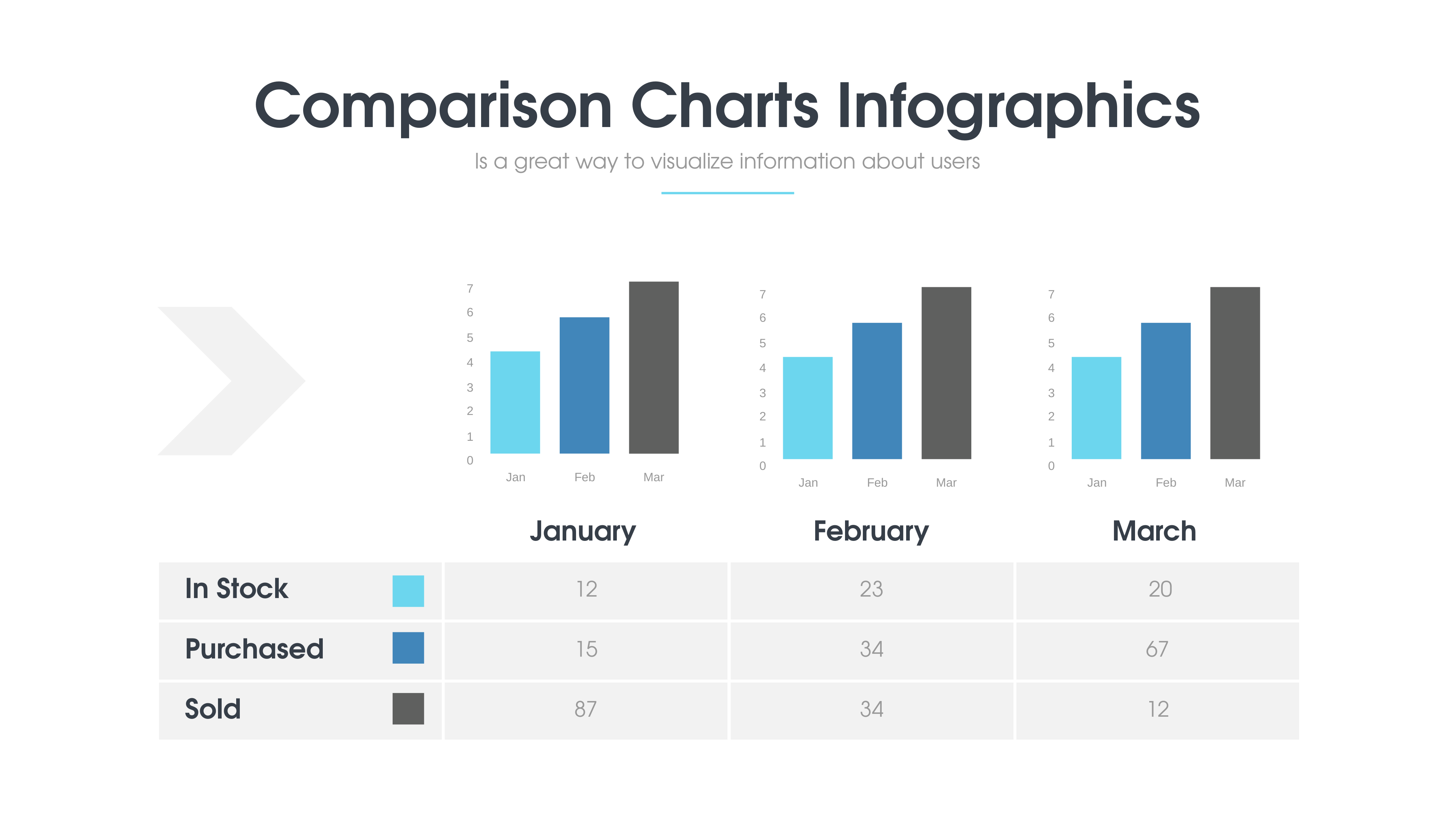

Comparison Charts Infographics
Is a great way to visualize information about users

7
6
5
4
3
2
1
0

Jan
Feb
Mar
7
6
5
4
3
2
1
0

Jan
Feb
Mar
7
6
5
4
3
2
1
0

Jan
Feb
Mar

January
February
March
| In Stock | 12 | 23 | 20 |
| --- | --- | --- | --- |
| Purchased | 15 | 34 | 67 |
| Sold | 87 | 34 | 12 |